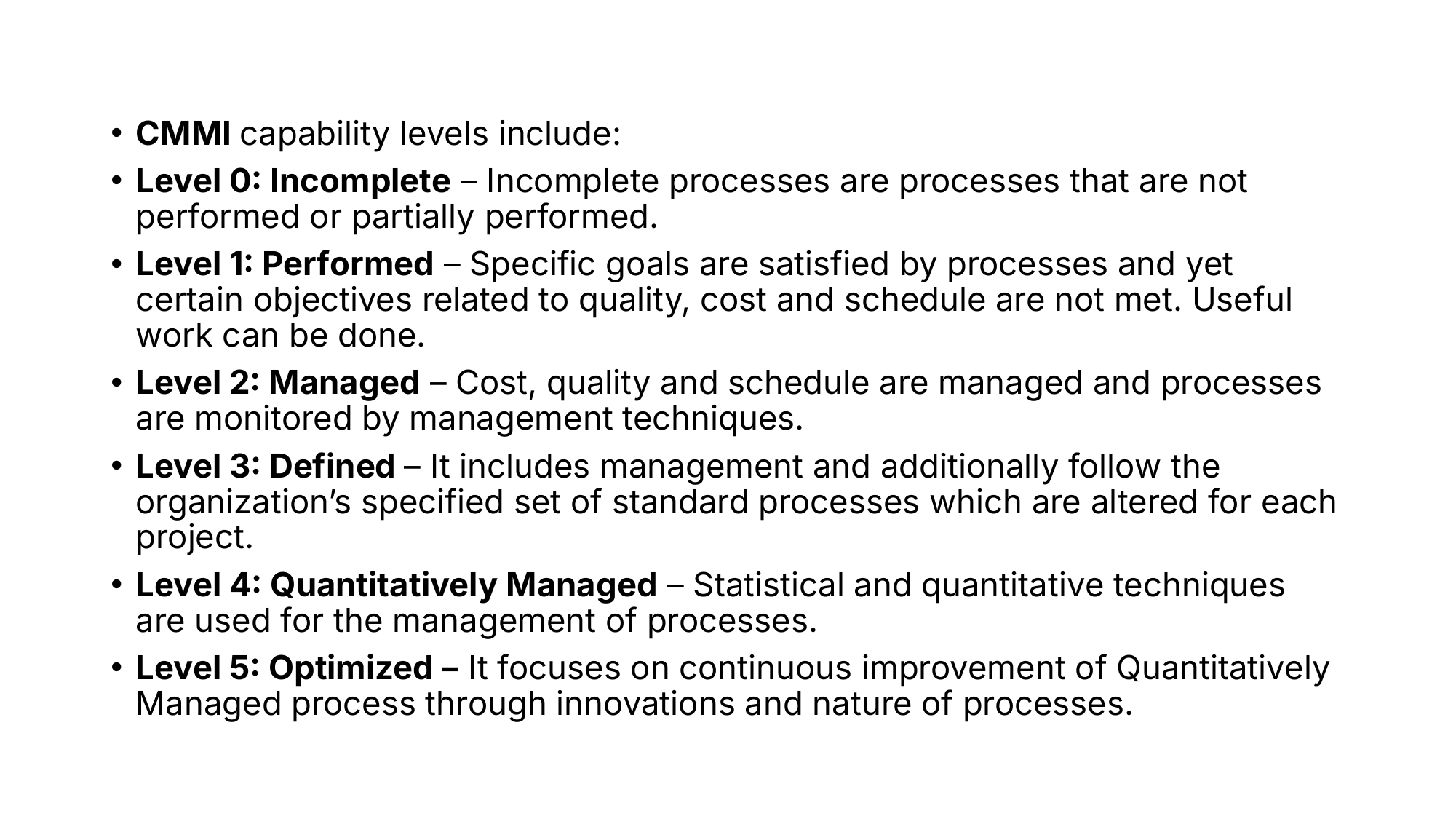

CMMI capability levels include:
Level 0: Incomplete – Incomplete processes are processes that are not performed or partially performed.
Level 1: Performed – Specific goals are satisfied by processes and yet certain objectives related to quality, cost and schedule are not met. Useful work can be done.
Level 2: Managed – Cost, quality and schedule are managed and processes are monitored by management techniques.
Level 3: Defined – It includes management and additionally follow the organization’s specified set of standard processes which are altered for each project.
Level 4: Quantitatively Managed – Statistical and quantitative techniques are used for the management of processes.
Level 5: Optimized – It focuses on continuous improvement of Quantitatively Managed process through innovations and nature of processes.